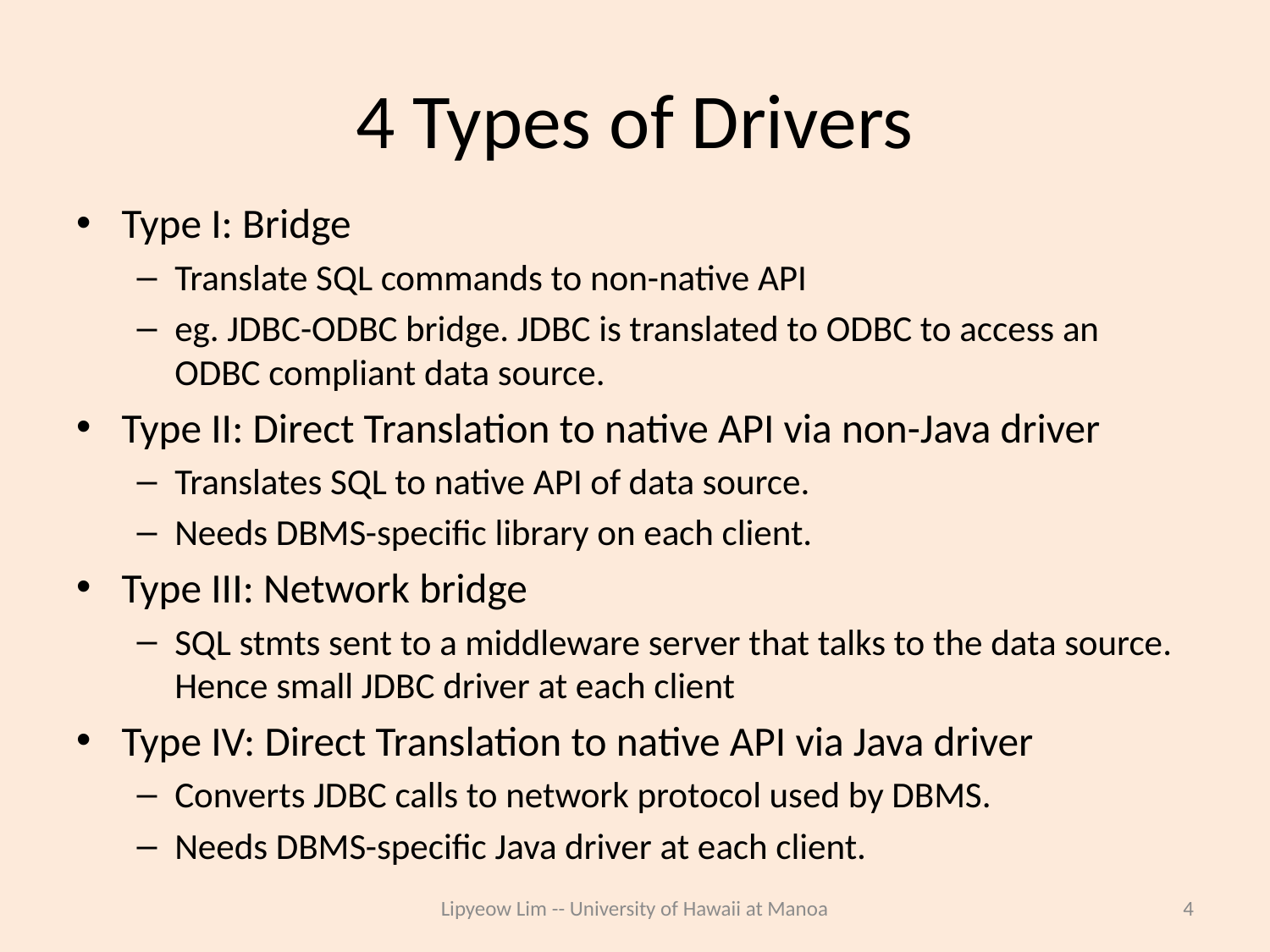

# 4 Types of Drivers
Type I: Bridge
Translate SQL commands to non-native API
eg. JDBC-ODBC bridge. JDBC is translated to ODBC to access an ODBC compliant data source.
Type II: Direct Translation to native API via non-Java driver
Translates SQL to native API of data source.
Needs DBMS-specific library on each client.
Type III: Network bridge
SQL stmts sent to a middleware server that talks to the data source. Hence small JDBC driver at each client
Type IV: Direct Translation to native API via Java driver
Converts JDBC calls to network protocol used by DBMS.
Needs DBMS-specific Java driver at each client.

Lipyeow Lim -- University of Hawaii at Manoa
4